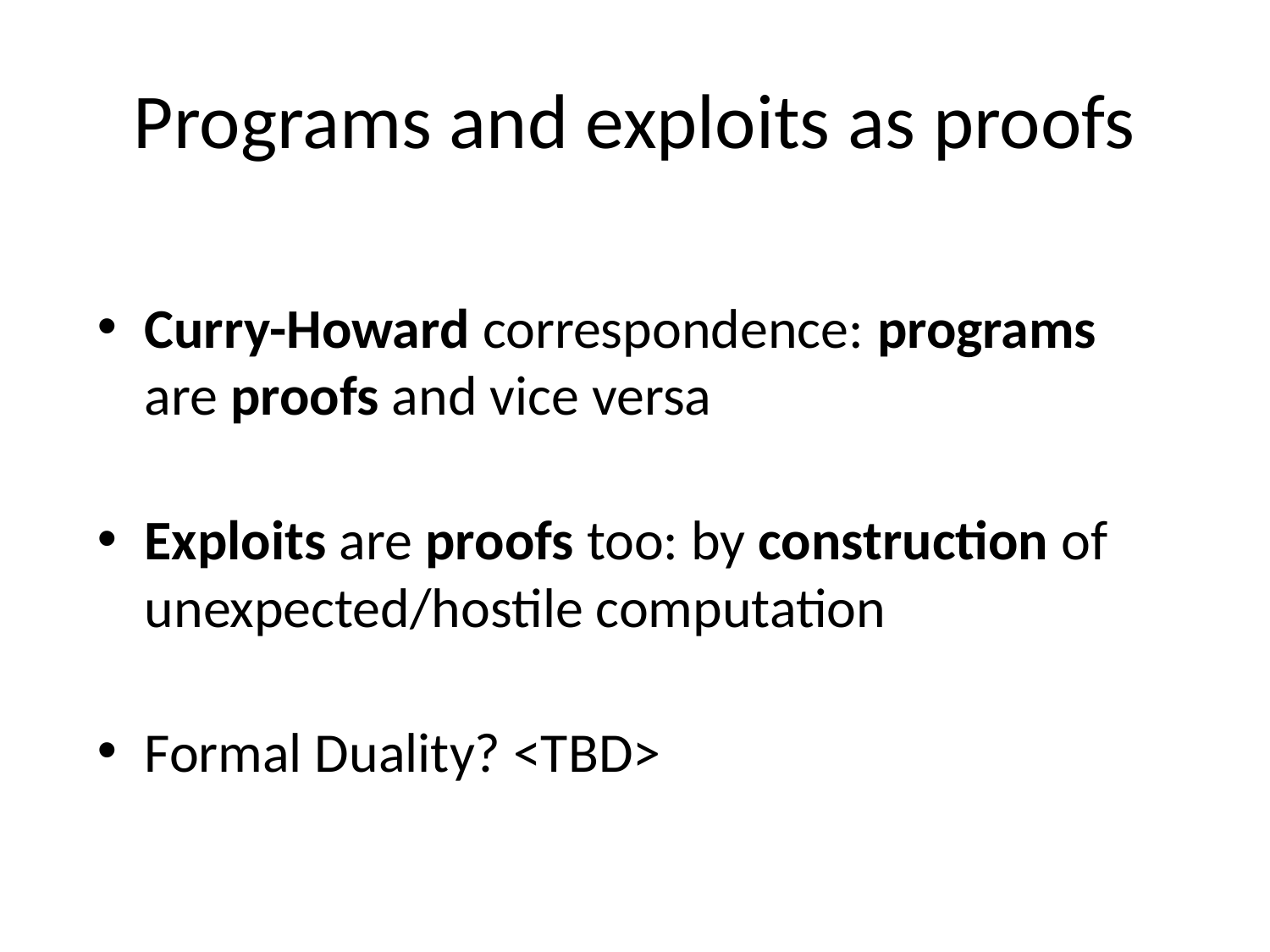

# Programs and exploits as proofs
Curry-Howard correspondence: programs are proofs and vice versa
Exploits are proofs too: by construction of unexpected/hostile computation
Formal Duality? <TBD>